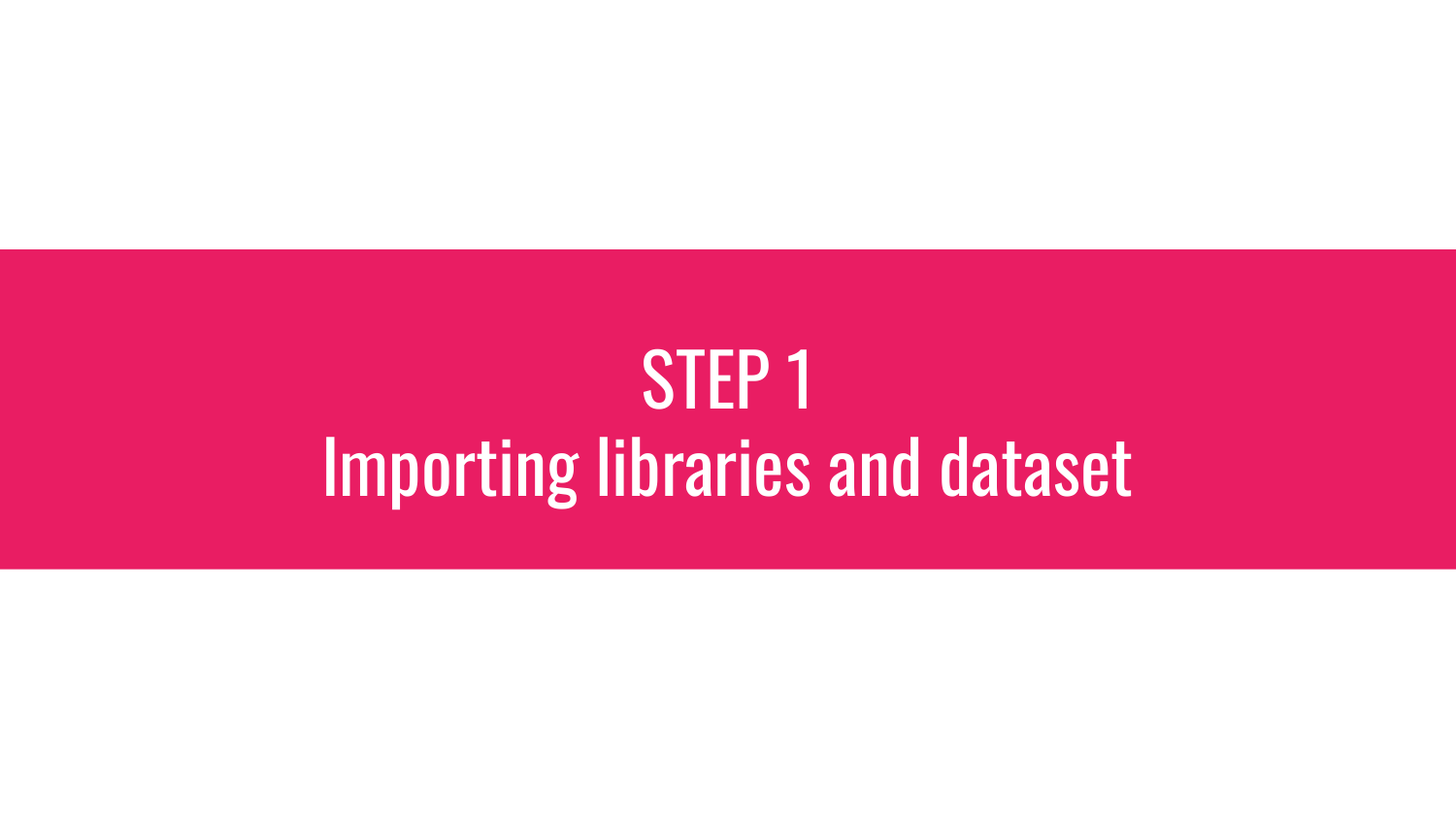

# STEP 1
Importing libraries and dataset